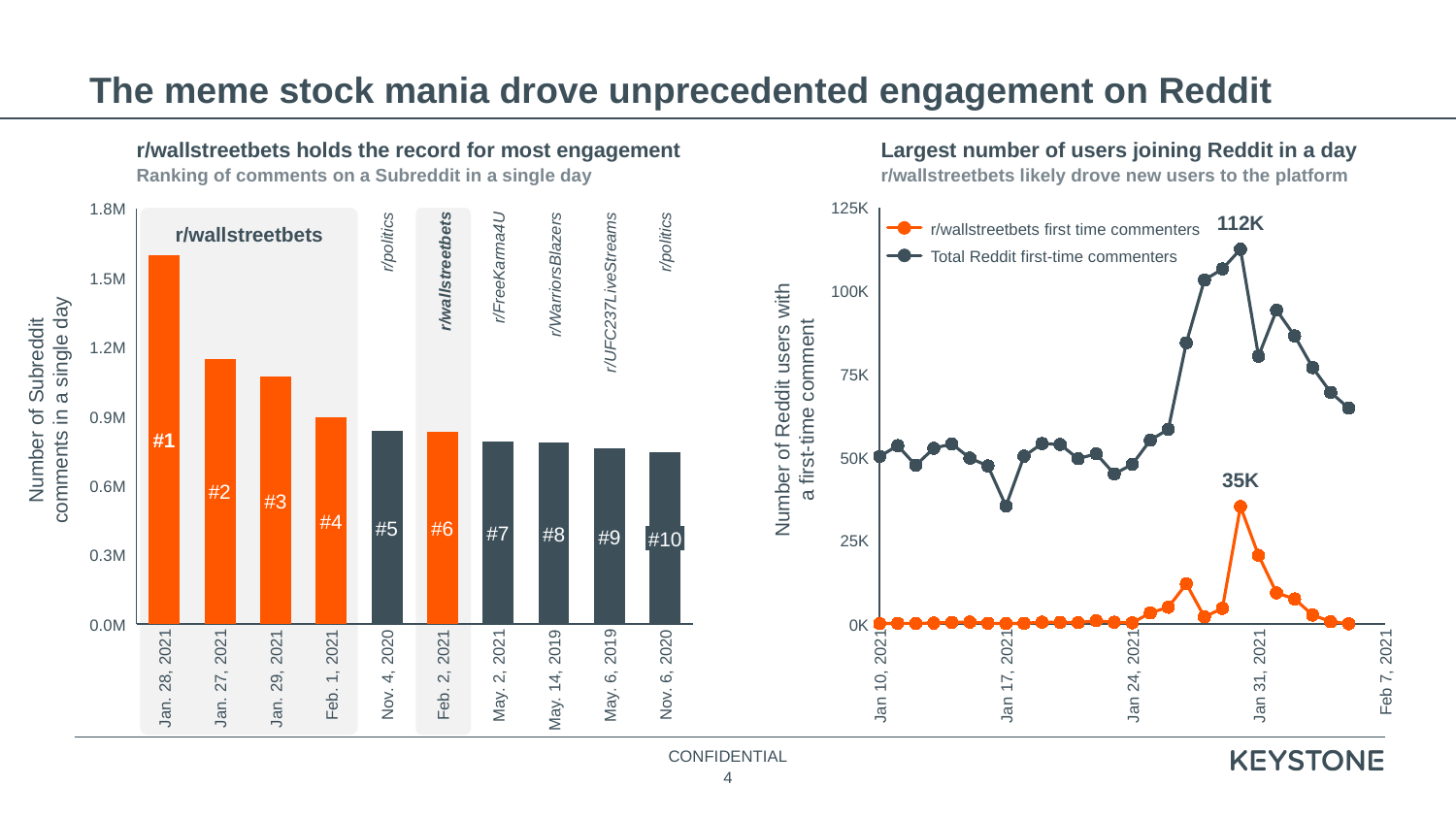

# The meme stock mania drove unprecedented engagement on Reddit
r/wallstreetbets holds the record for most engagement
Ranking of comments on a Subreddit in a single day
Largest number of users joining Reddit in a day
r/wallstreetbets likely drove new users to the platform

### Chart

| Category |  |  |
|---|---|---|

### Chart

| Category |  |
|---|---|
125K
1.8M

112K
r/wallstreetbets
r/wallstreetbets first time commenters

Total Reddit first-time commenters

r/politics
r/FreeKarma4U
r/wallstreetbets
1.5M
r/UFC237LiveStreams
r/politics
r/WarriorsBlazers
100K
1.2M
75K
Number of Subreddit comments in a single day
Number of Reddit users with a first-time comment
0.9M
#1
50K
35K
0.6M
#2
#3
#4
#5
#6
#7
#8
#9
#10
25K
0.3M
0.0M
0K
Jan. 28, 2021
Jan. 27, 2021
Jan. 29, 2021
Feb. 1, 2021
Nov. 4, 2020
Feb. 2, 2021
May. 2, 2021
May. 14, 2019
May. 6, 2019
Nov. 6, 2020
Jan 10, 2021
Jan 17, 2021
Jan 24, 2021
Jan 31, 2021
Feb 7, 2021
4